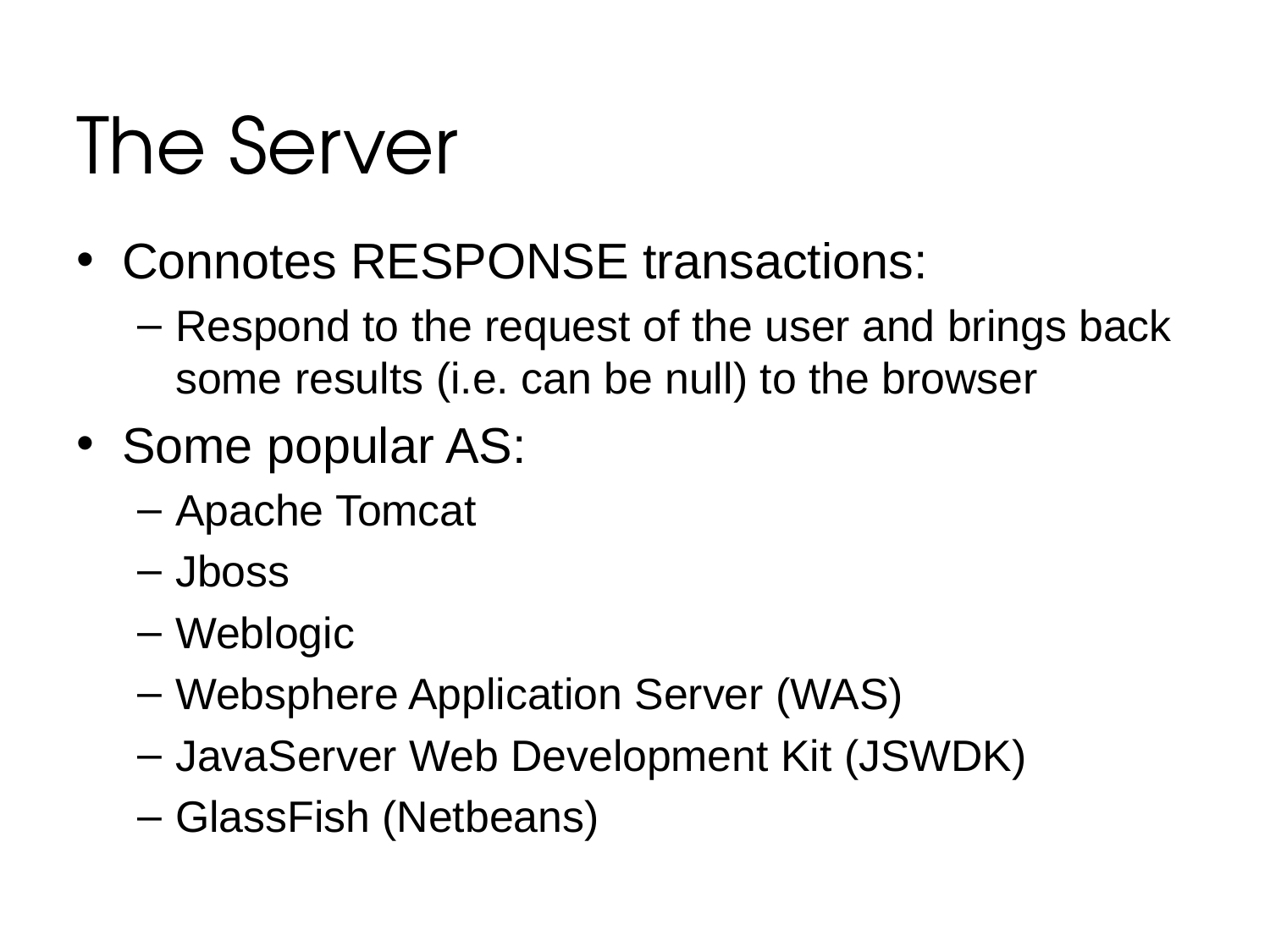

# The Server
Connotes RESPONSE transactions:
Respond to the request of the user and brings back some results (i.e. can be null) to the browser
Some popular AS:
Apache Tomcat
Jboss
Weblogic
Websphere Application Server (WAS)
JavaServer Web Development Kit (JSWDK)
GlassFish (Netbeans)